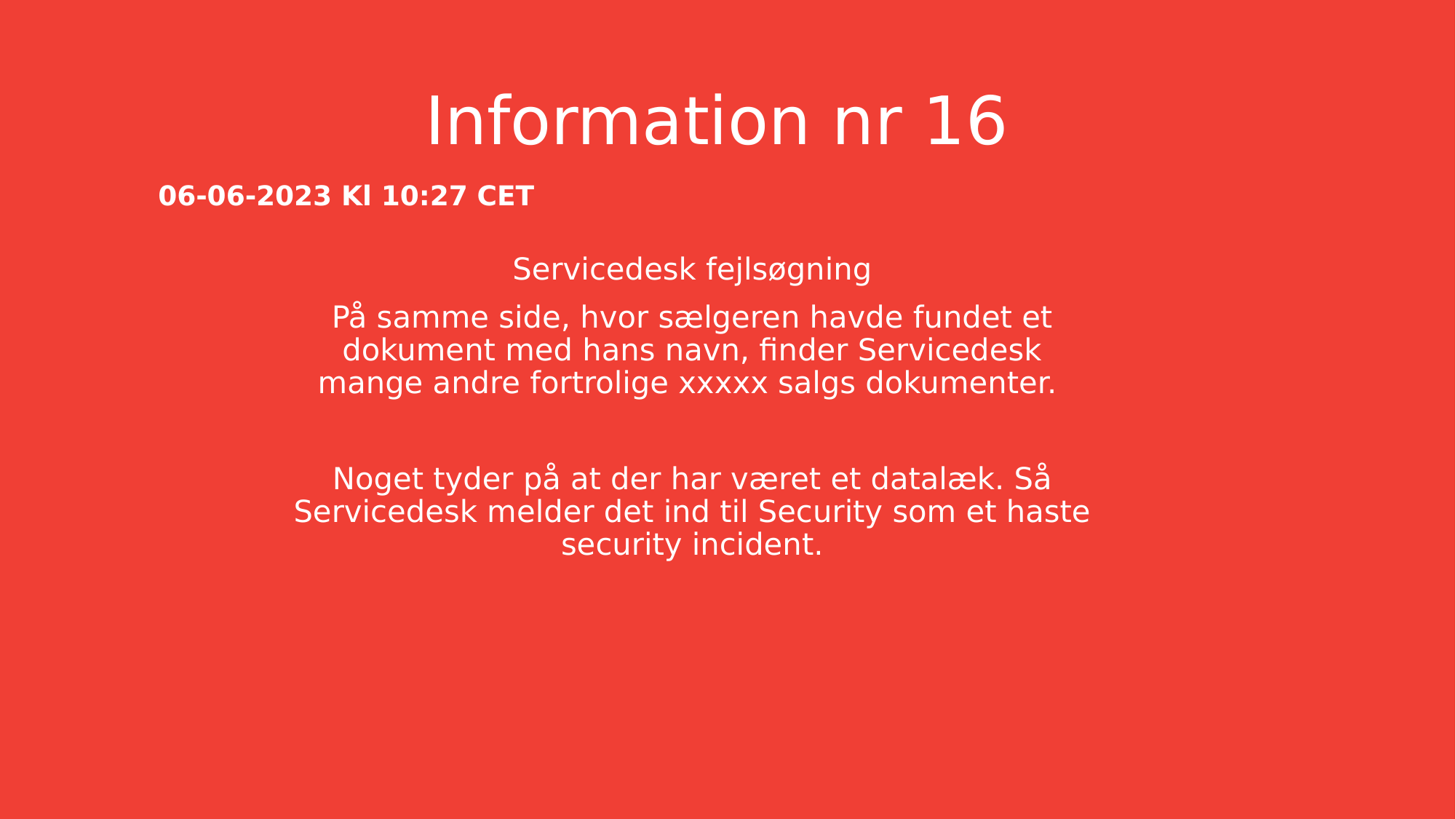

# Information nr 16
06-06-2023 Kl 10:27 CET
Servicedesk fejlsøgning
På samme side, hvor sælgeren havde fundet et dokument med hans navn, finder Servicedesk mange andre fortrolige xxxxx salgs dokumenter.

Noget tyder på at der har været et datalæk. Så Servicedesk melder det ind til Security som et haste security incident.